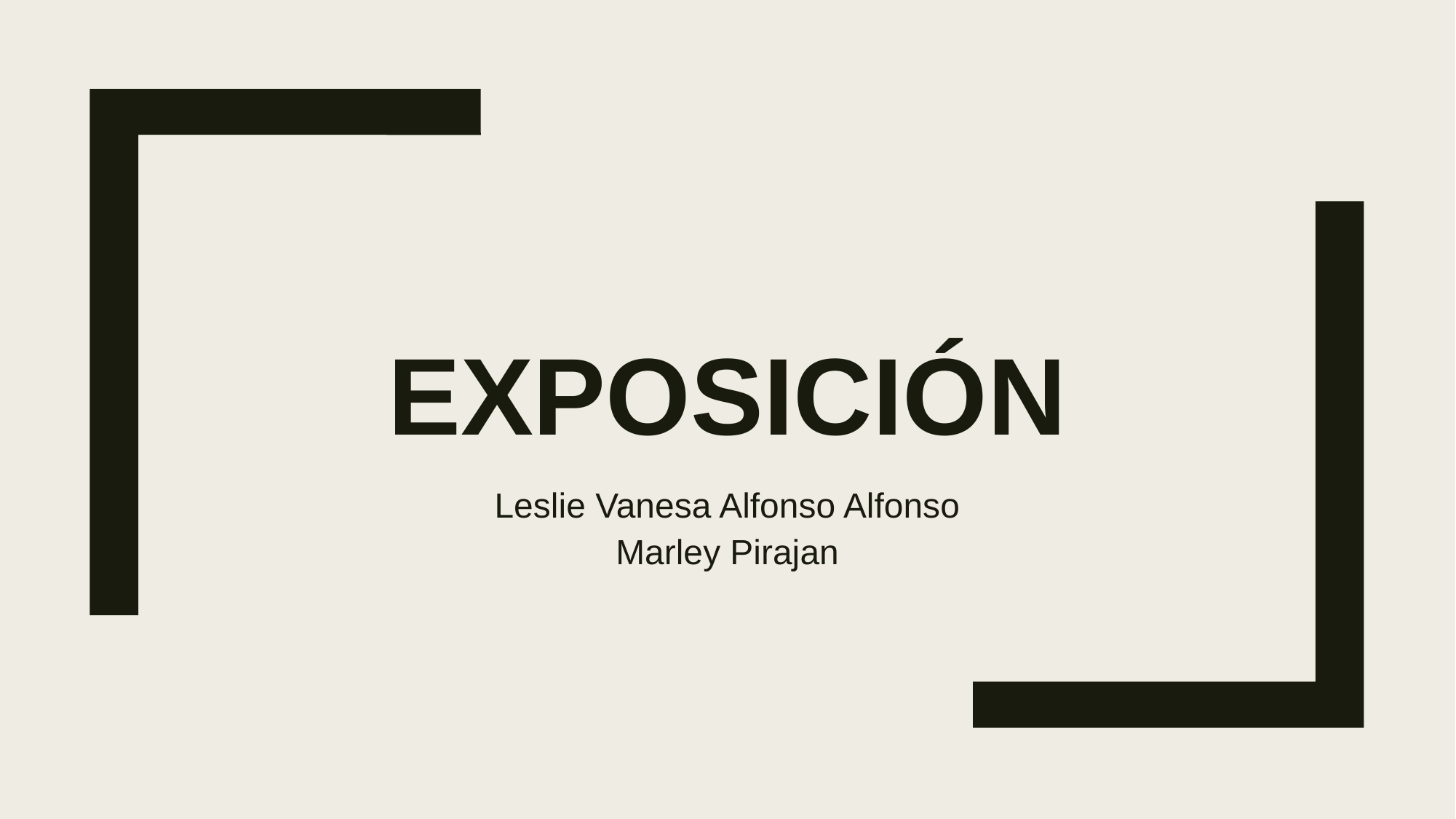

# exposición
Leslie Vanesa Alfonso Alfonso
Marley Pirajan